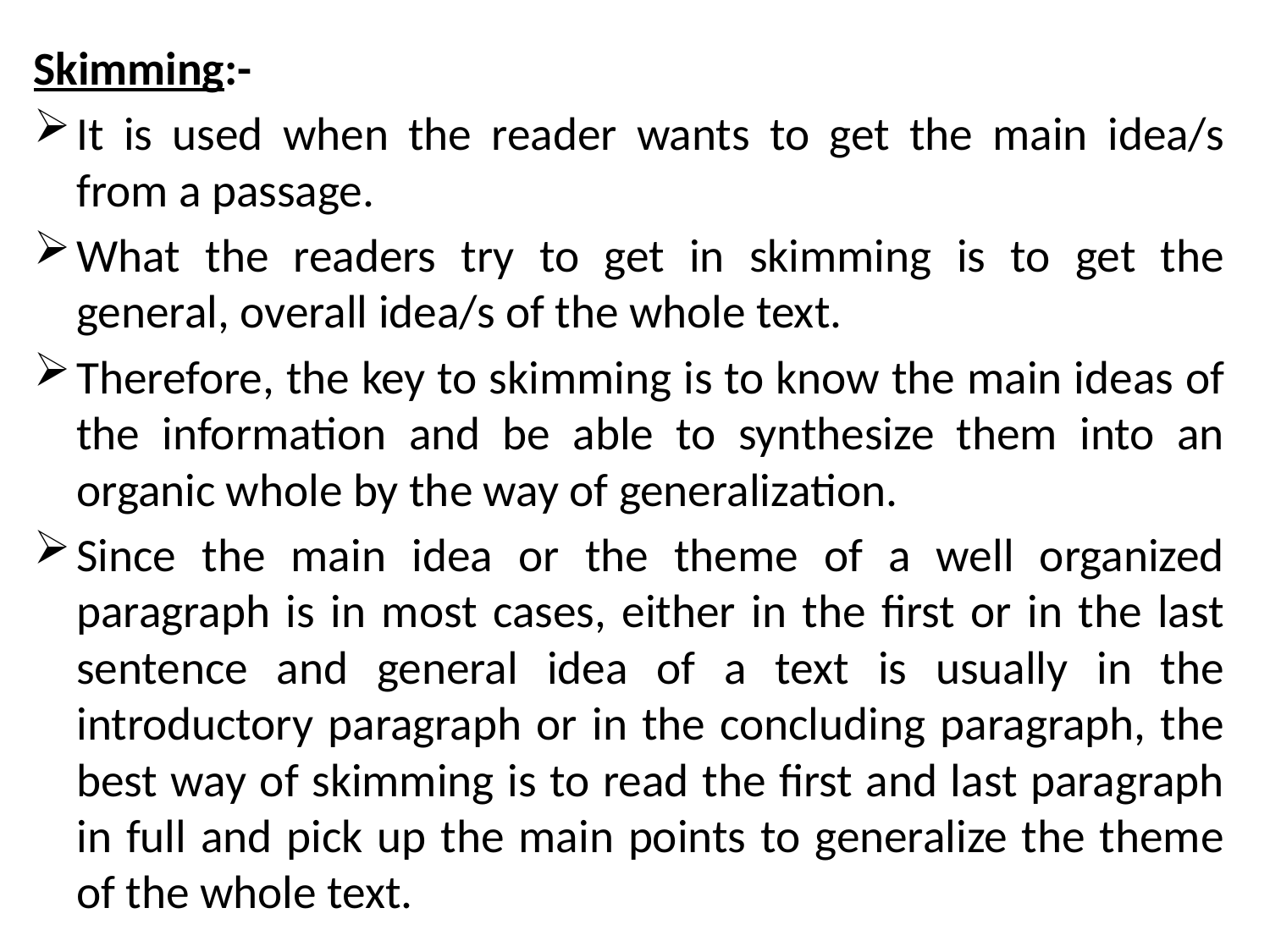

Skimming:-
It is used when the reader wants to get the main idea/s from a passage.
What the readers try to get in skimming is to get the general, overall idea/s of the whole text.
Therefore, the key to skimming is to know the main ideas of the information and be able to synthesize them into an organic whole by the way of generalization.
Since the main idea or the theme of a well organized paragraph is in most cases, either in the first or in the last sentence and general idea of a text is usually in the introductory paragraph or in the concluding paragraph, the best way of skimming is to read the first and last paragraph in full and pick up the main points to generalize the theme of the whole text.